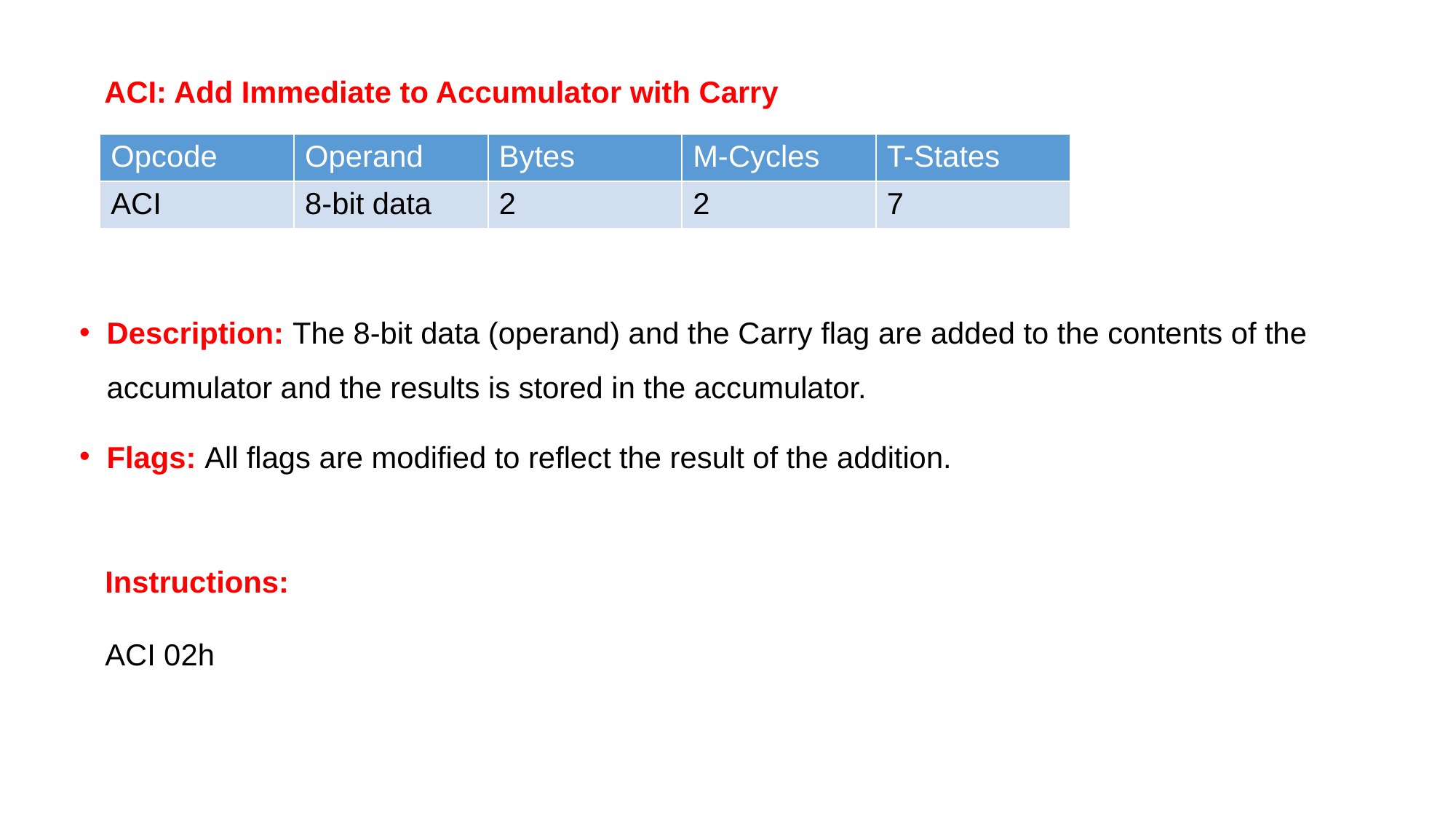

ACI: Add Immediate to Accumulator with Carry
| Opcode | Operand | Bytes | M-Cycles | T-States |
| --- | --- | --- | --- | --- |
| ACI | 8-bit data | 2 | 2 | 7 |
Description: The 8-bit data (operand) and the Carry flag are added to the contents of the accumulator and the results is stored in the accumulator.
Flags: All flags are modified to reflect the result of the addition.

Instructions:

ACI 02h